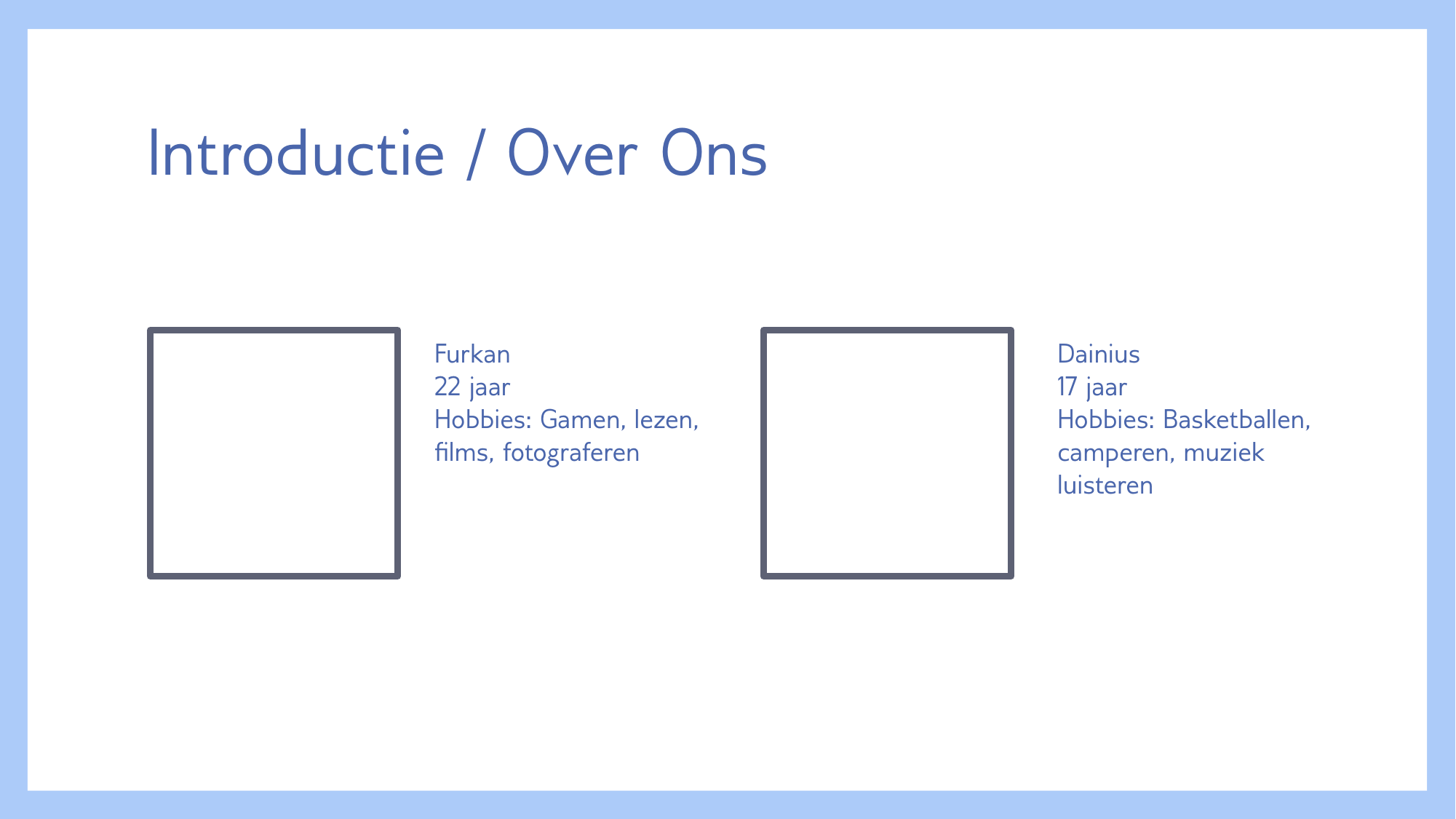

# Introductie / Over Ons

Furkan
22 jaar
Hobbies: Gamen, lezen, films, fotograferen

Dainius
17 jaar
Hobbies: Basketballen, camperen, muziek luisteren